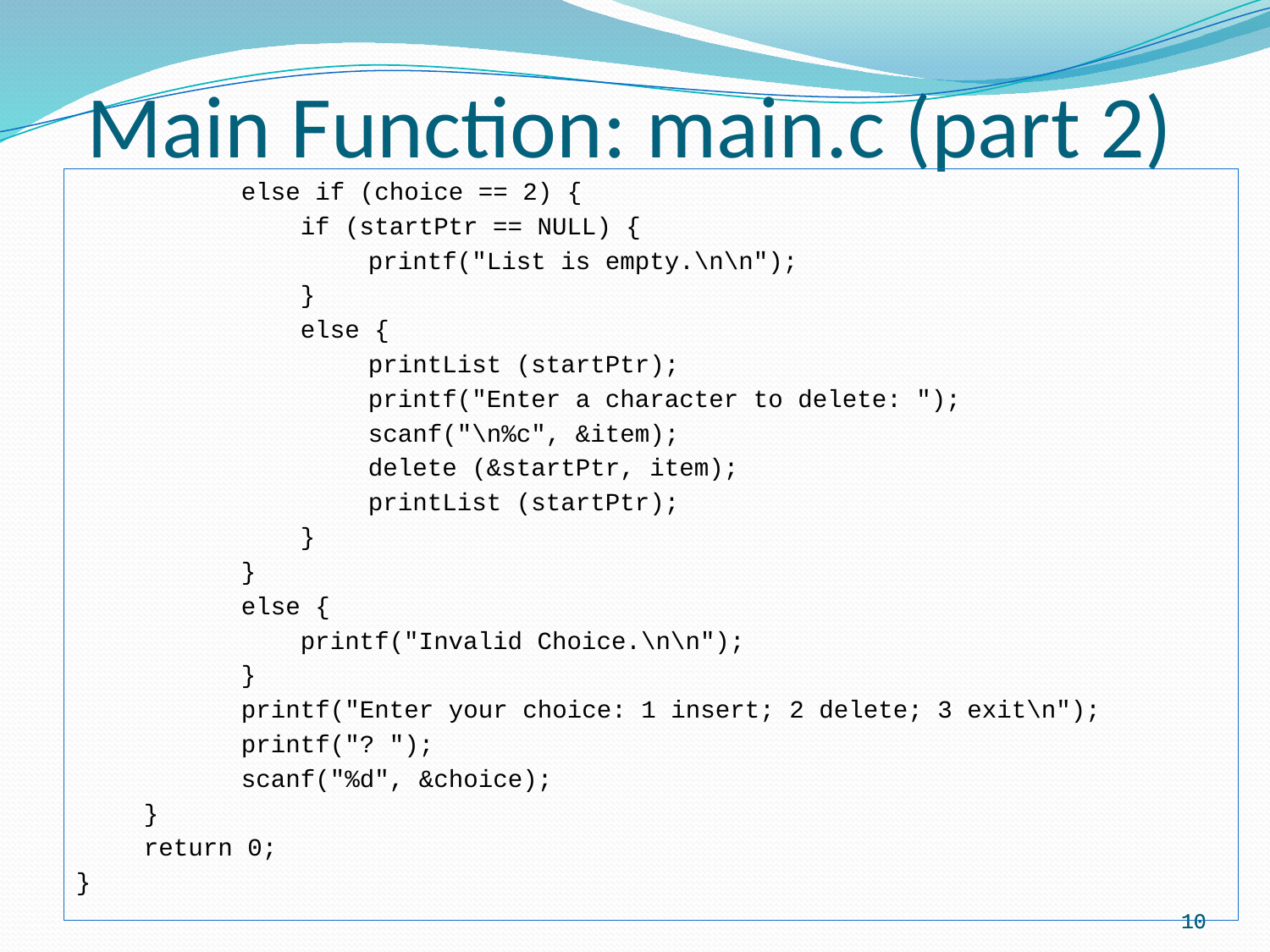

Main Function: main.c (part 2)
		else if (choice == 2) {
		    if (startPtr == NULL) {
			printf("List is empty.\n\n");
		    }
		    else {
		    	printList (startPtr);
		    	printf("Enter a character to delete: ");
		    	scanf("\n%c", &item);
		    	delete (&startPtr, item);
		    	printList (startPtr);
		    }
		}
		else {
		    printf("Invalid Choice.\n\n");
		}
		printf("Enter your choice: 1 insert; 2 delete; 3 exit\n");
 		printf("? ");
		scanf("%d", &choice);
	  }
	  return 0;
}
10
10